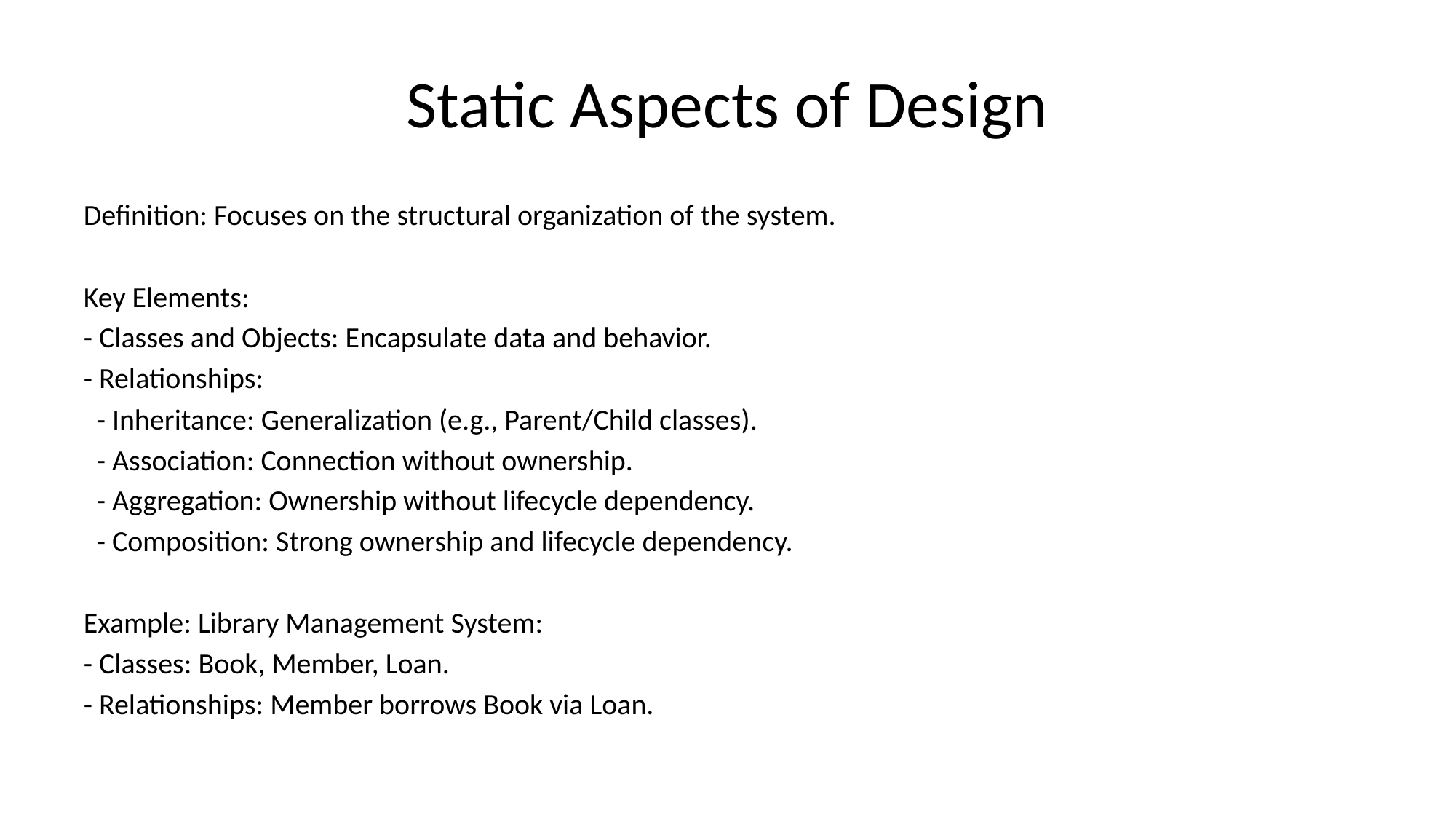

# Static Aspects of Design
Definition: Focuses on the structural organization of the system.

Key Elements:
- Classes and Objects: Encapsulate data and behavior.
- Relationships:
  - Inheritance: Generalization (e.g., Parent/Child classes).
  - Association: Connection without ownership.
  - Aggregation: Ownership without lifecycle dependency.
  - Composition: Strong ownership and lifecycle dependency.

Example: Library Management System:
- Classes: Book, Member, Loan.
- Relationships: Member borrows Book via Loan.